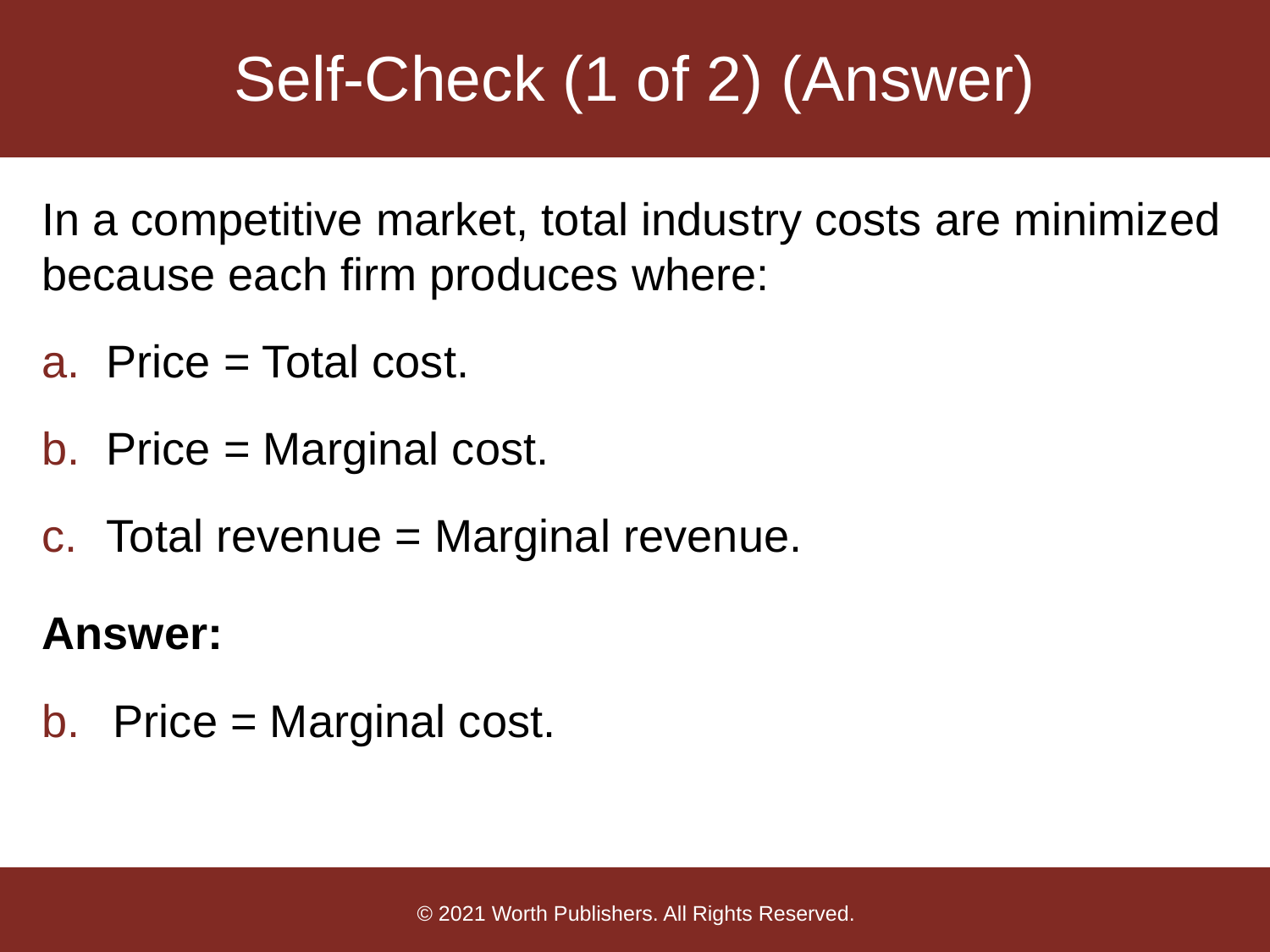

# Self-Check (1 of 2) (Answer)
In a competitive market, total industry costs are minimized because each firm produces where:
Price = Total cost.
Price = Marginal cost.
Total revenue = Marginal revenue.
Answer:
Price = Marginal cost.